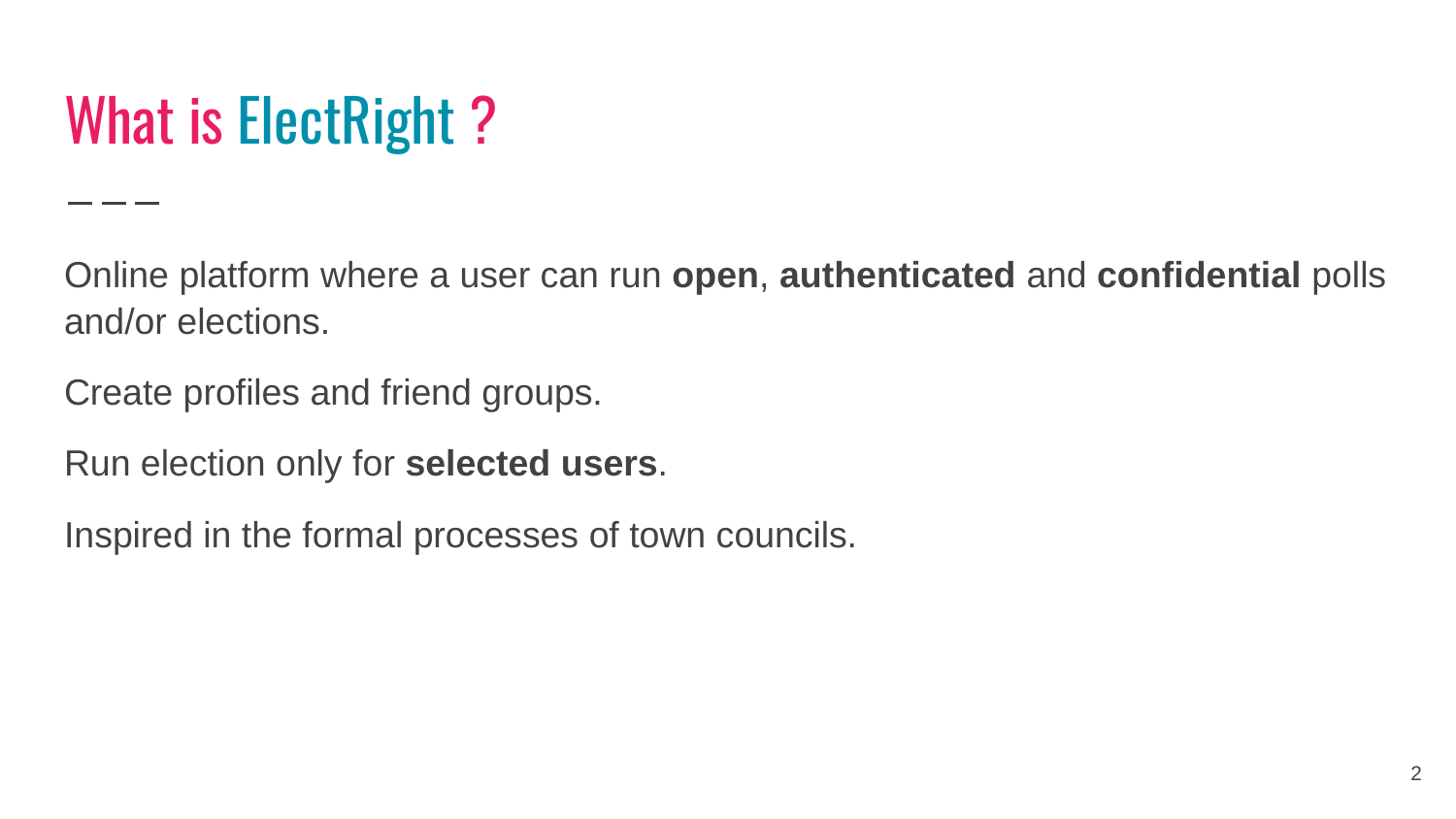

# What is ElectRight ?
Online platform where a user can run open, authenticated and confidential polls and/or elections.
Create profiles and friend groups.
Run election only for selected users.
Inspired in the formal processes of town councils.
2